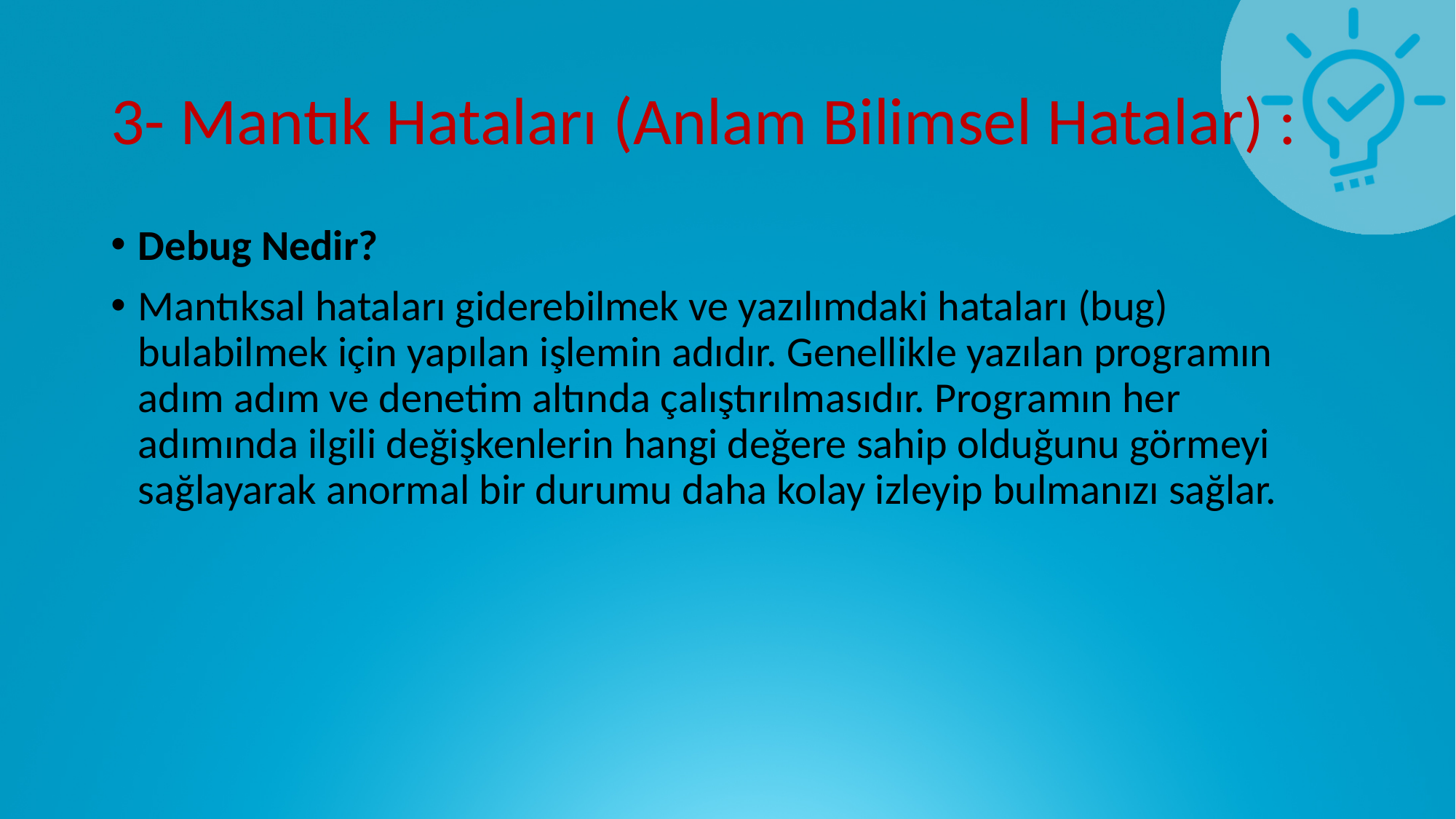

# 3- Mantık Hataları (Anlam Bilimsel Hatalar) :
Debug Nedir?
Mantıksal hataları giderebilmek ve yazılımdaki hataları (bug) bulabilmek için yapılan işlemin adıdır. Genellikle yazılan programın adım adım ve denetim altında çalıştırılmasıdır. Programın her adımında ilgili değişkenlerin hangi değere sahip olduğunu görmeyi sağlayarak anormal bir durumu daha kolay izleyip bulmanızı sağlar.